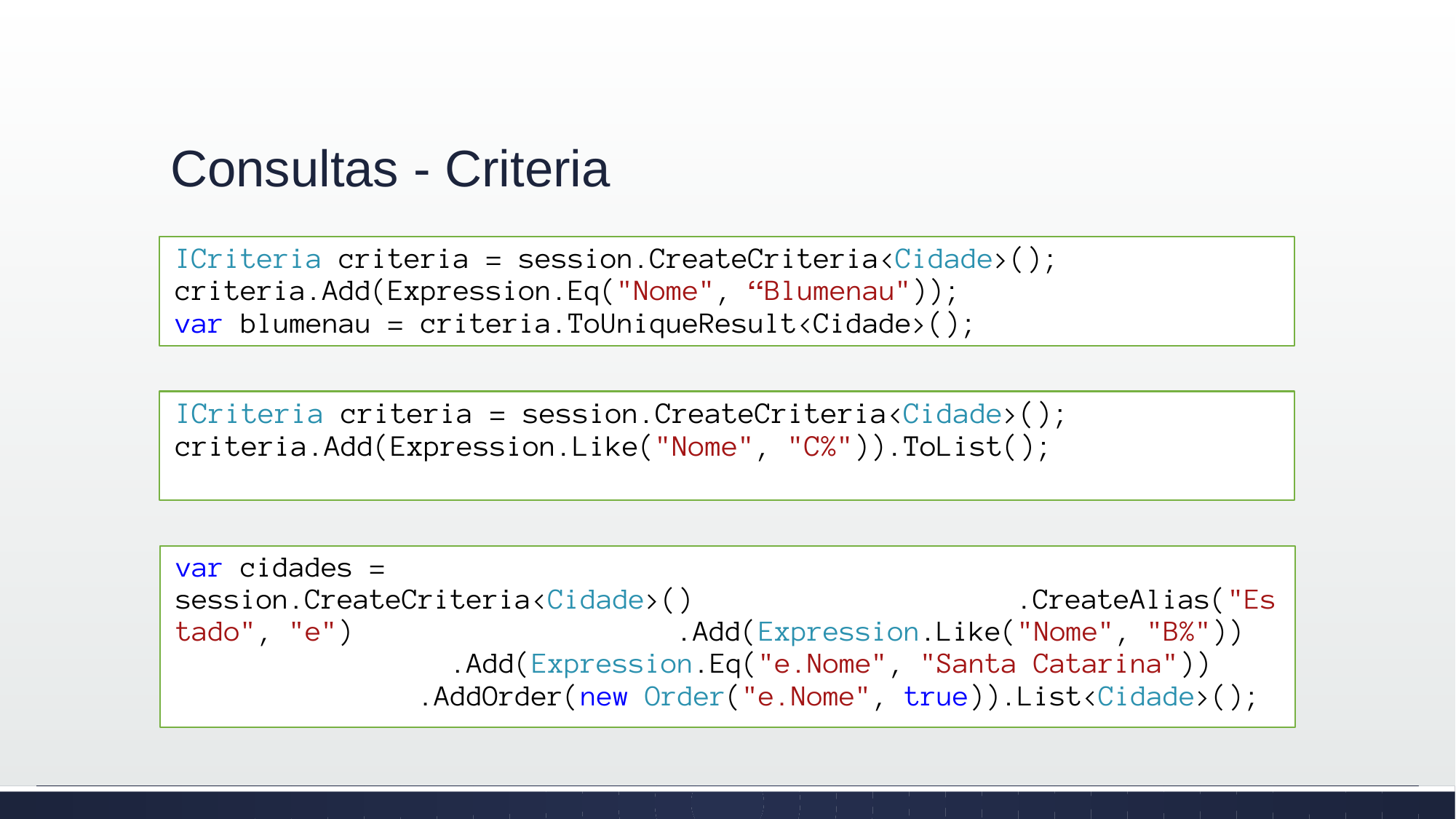

# Consultas - Criteria
ICriteria criteria = session.CreateCriteria<Cidade>();
criteria.Add(Expression.Eq("Nome", “Blumenau"));
var blumenau = criteria.ToUniqueResult<Cidade>();

ICriteria criteria = session.CreateCriteria<Cidade>();
criteria.Add(Expression.Like("Nome", "C%")).ToList();
var cidades = session.CreateCriteria<Cidade>()                    .CreateAlias("Estado", "e")                    .Add(Expression.Like("Nome", "B%"))                    .Add(Expression.Eq("e.Nome", "Santa Catarina"))                    .AddOrder(new Order("e.Nome", true)).List<Cidade>();